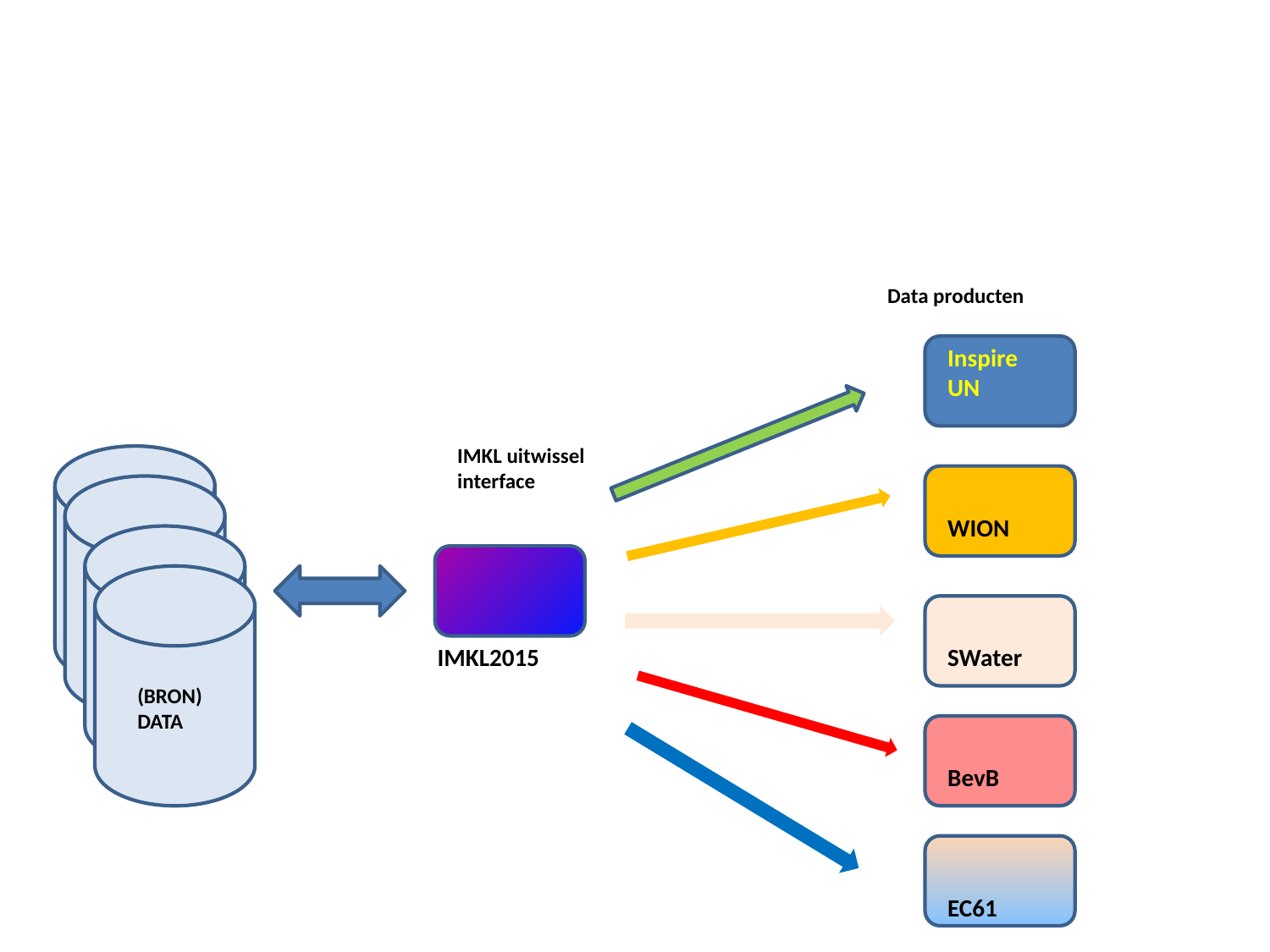

Data producten

Inspire
UN

IMKL uitwissel interface

WION

IMKL2015
SWater
(BRON) DATA

BevB

EC61